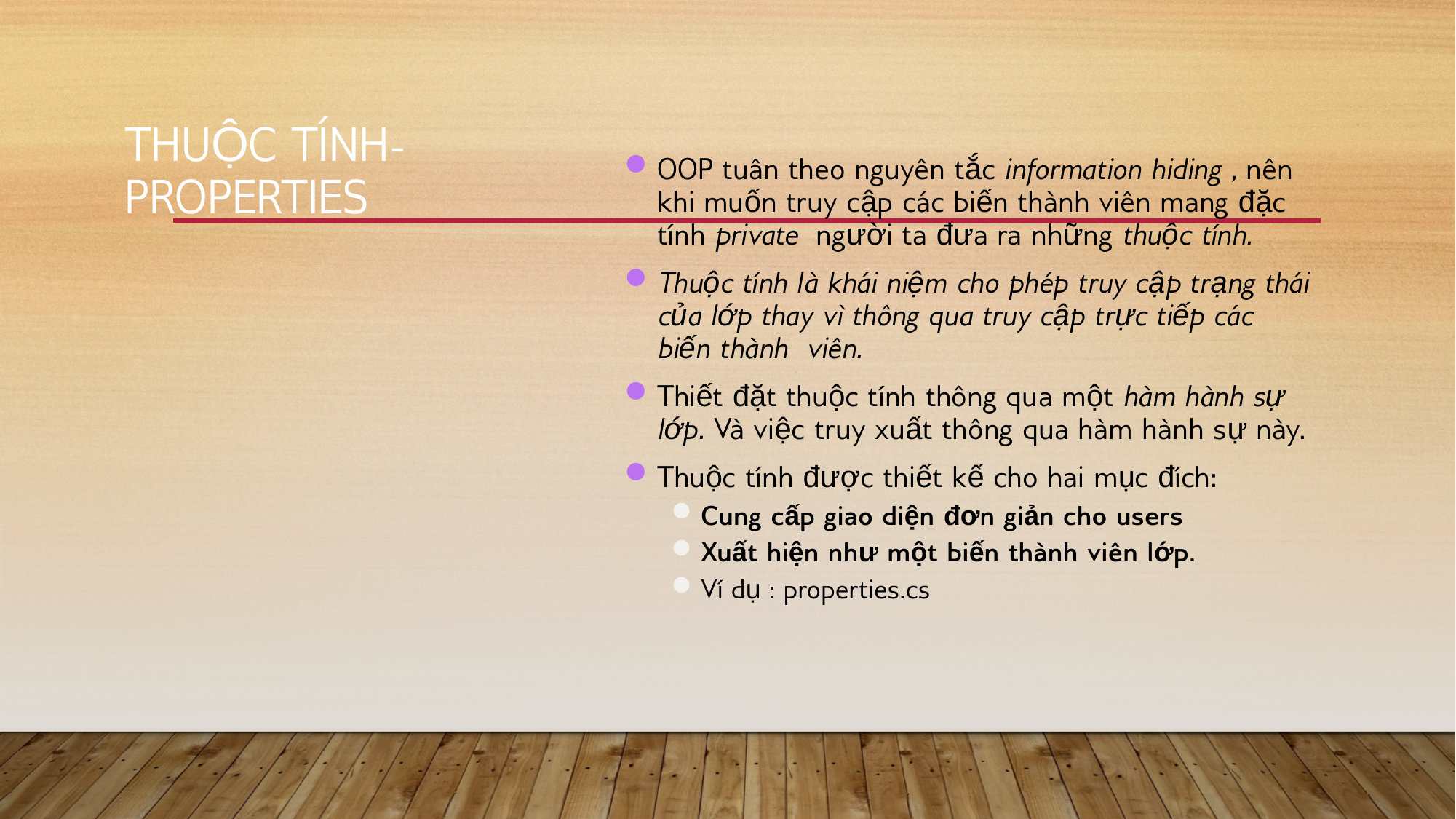

OOP tuân theo nguyên tắc information hiding , nên khi muốn truy cập các biến thành viên mang đặc tính private  người ta đưa ra những thuộc tính.
Thuộc tính là khái niệm cho phép truy cập trạng thái của lớp thay vì thông qua truy cập trực tiếp các biến thành  viên.
Thiết đặt thuộc tính thông qua một hàm hành sự lớp. Và việc truy xuất thông qua hàm hành sự này.
Thuộc tính được thiết kế cho hai mục đích:
Cung cấp giao diện đơn giản cho users
Xuất hiện như một biến thành viên lớp.
Ví dụ : properties.cs
# Thuộc Tính-Properties
2